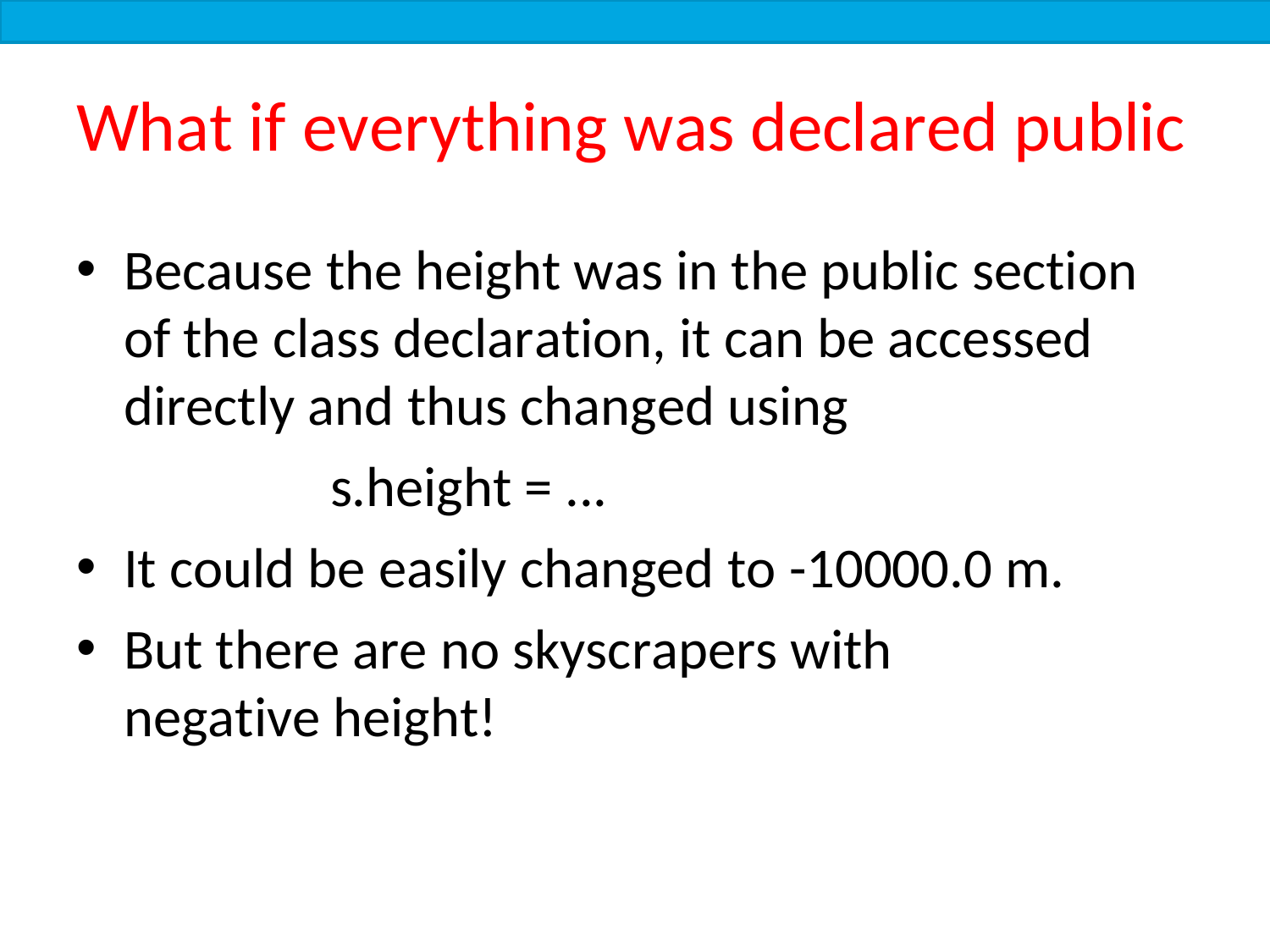

# What if everything was declared public
Because the height was in the public section of the class declaration, it can be accessed directly and thus changed using
s.height = ...
It could be easily changed to -10000.0 m.
But there are no skyscrapers with negative height!